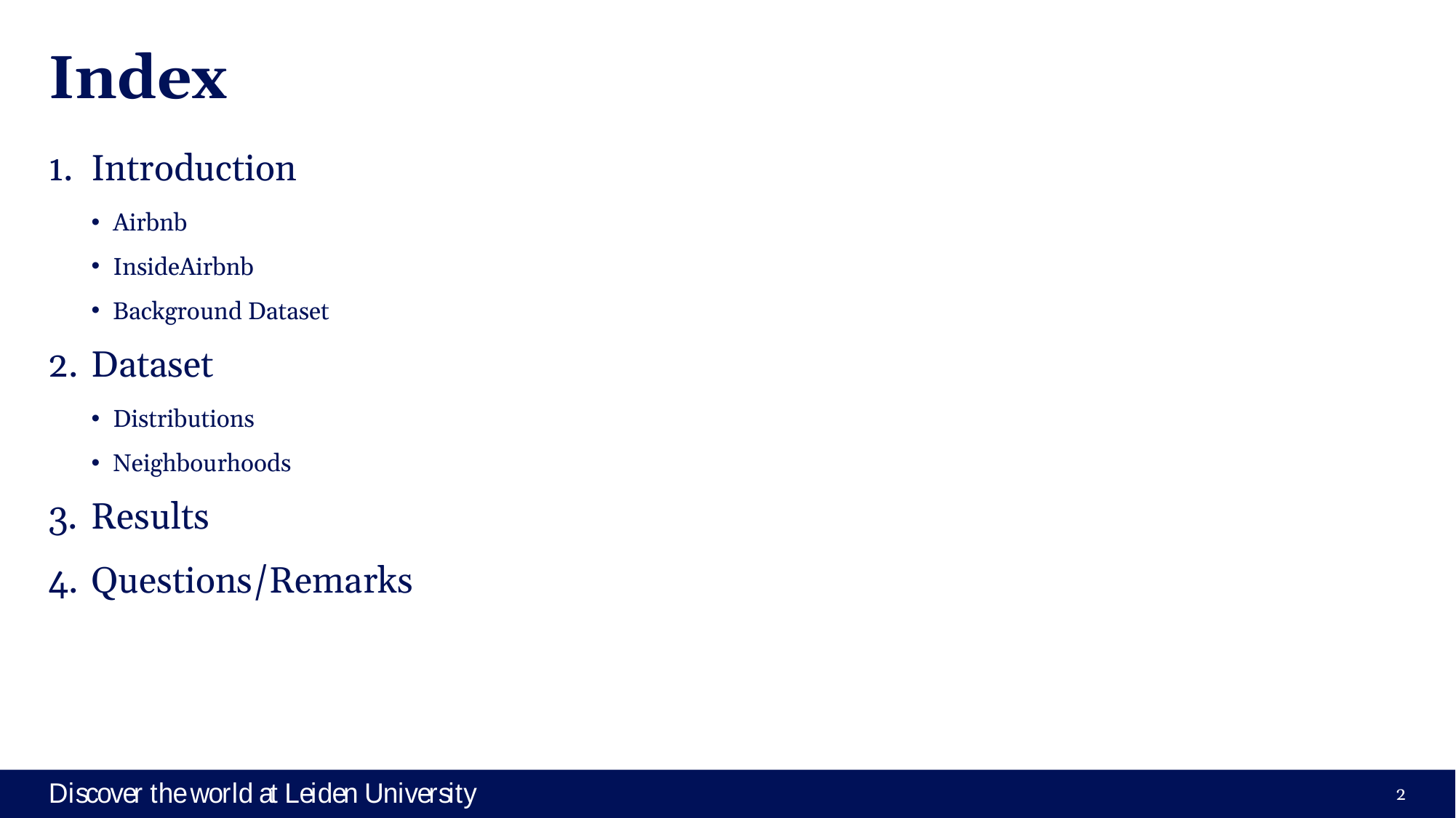

# Index
Introduction
Airbnb
InsideAirbnb
Background Dataset
Dataset
Distributions
Neighbourhoods
Results
Questions/Remarks
2